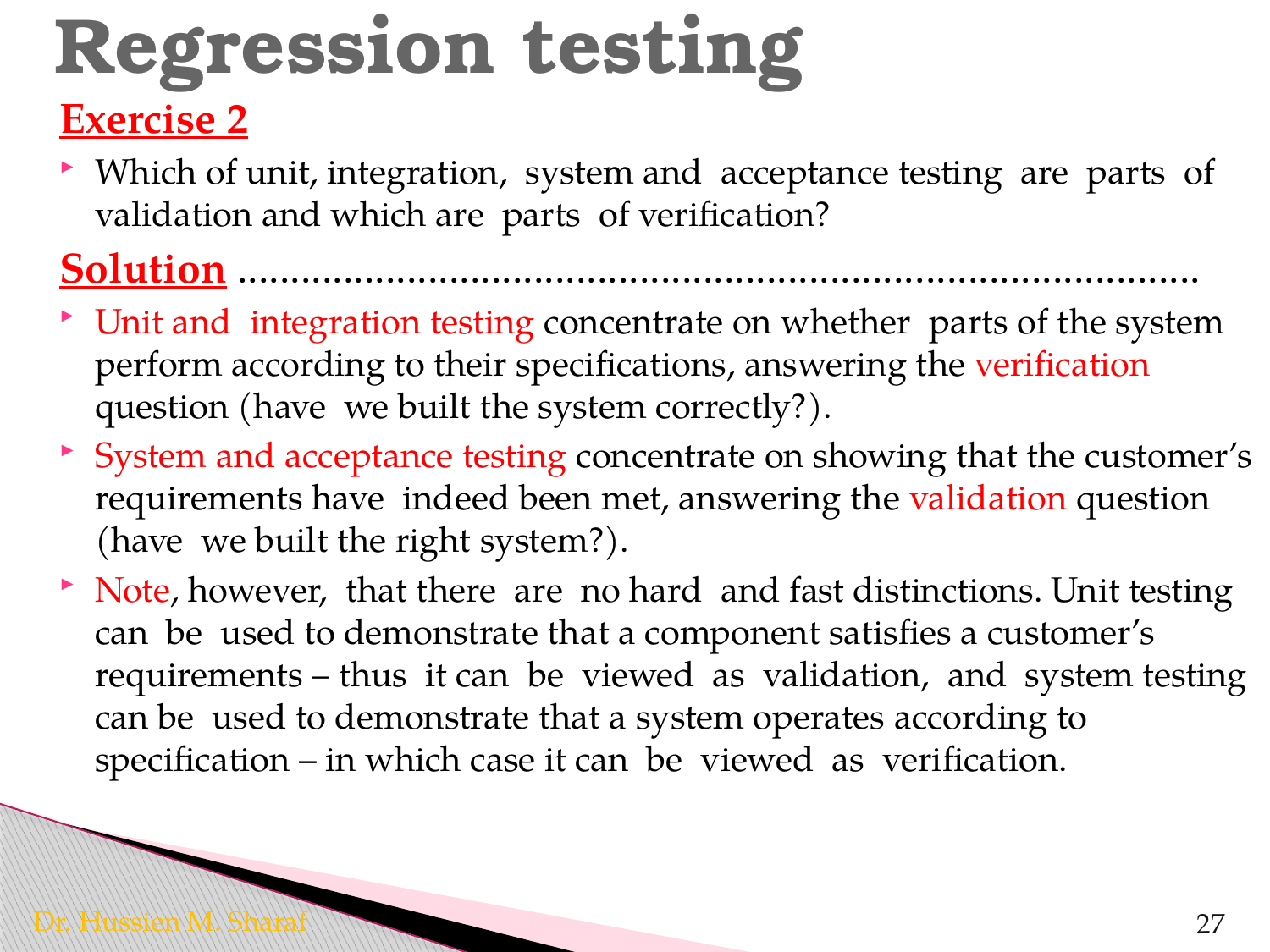

# Regression testing
Exercise 2
Which of unit, integration,  system and  acceptance testing  are  parts  of validation and which are  parts  of verification?
Solution ...........................................................................................
Unit and  integration testing concentrate on whether  parts of the system perform according to their speciﬁcations, answering the veriﬁcation question (have  we built the system correctly?).
System and acceptance testing concentrate on showing that the customer’s requirements have  indeed been met, answering the validation question (have  we built the right system?).
Note, however,  that there  are  no hard  and fast distinctions. Unit testing can  be  used to demonstrate that a component satisﬁes a customer’s requirements – thus  it can  be  viewed  as  validation,  and  system testing can be  used to demonstrate that a system operates according to speciﬁcation – in which case it can  be  viewed  as  veriﬁcation.
Dr. Hussien M. Sharaf
27